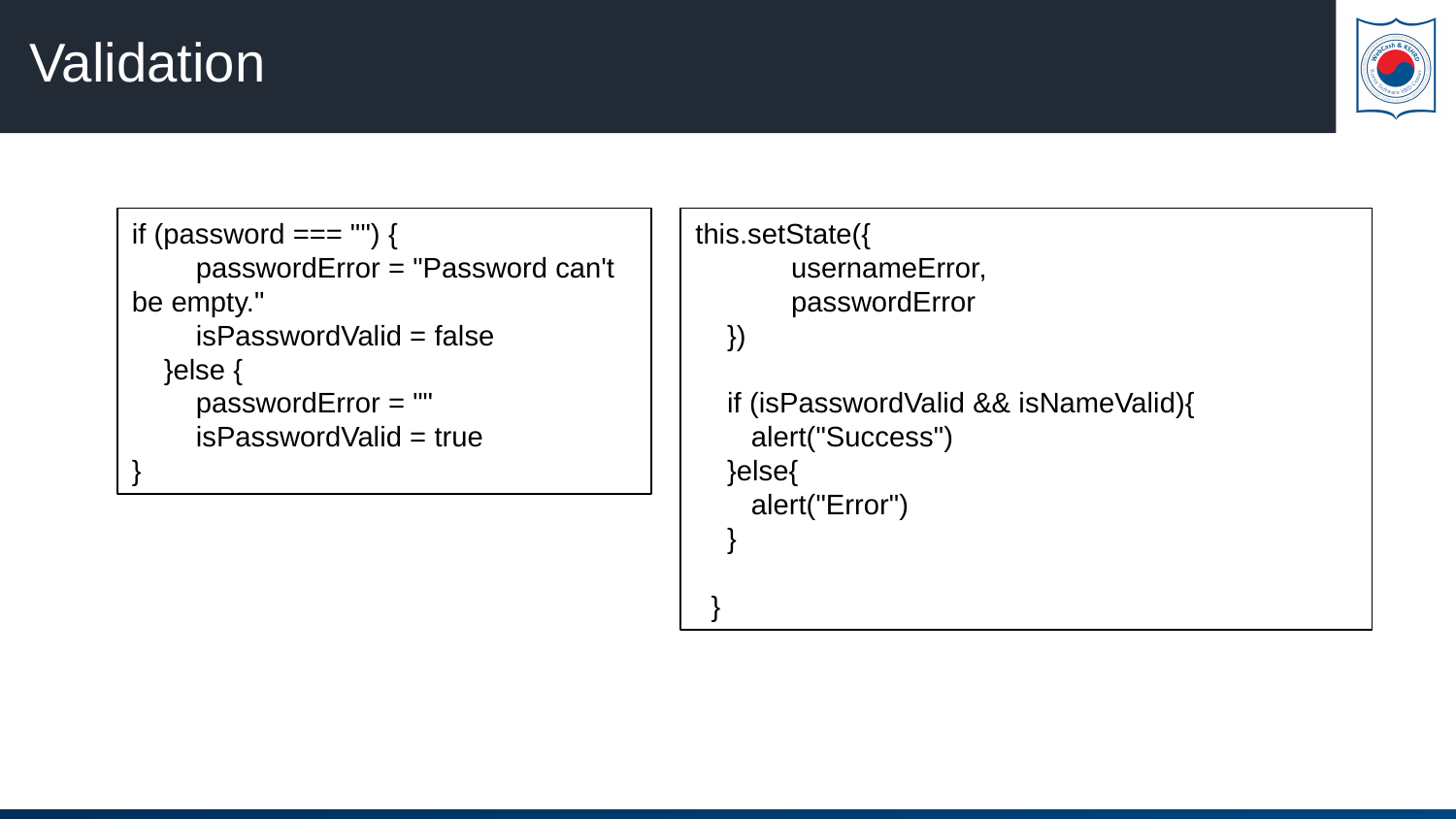

# Validation

if (password === "") {
        passwordError = "Password can't be empty."
        isPasswordValid = false
    }else {
        passwordError = ""
        isPasswordValid = true
}
this.setState({
            usernameError,
            passwordError
    })

    if (isPasswordValid && isNameValid){
       alert("Success")
    }else{
       alert("Error")
    }

  }